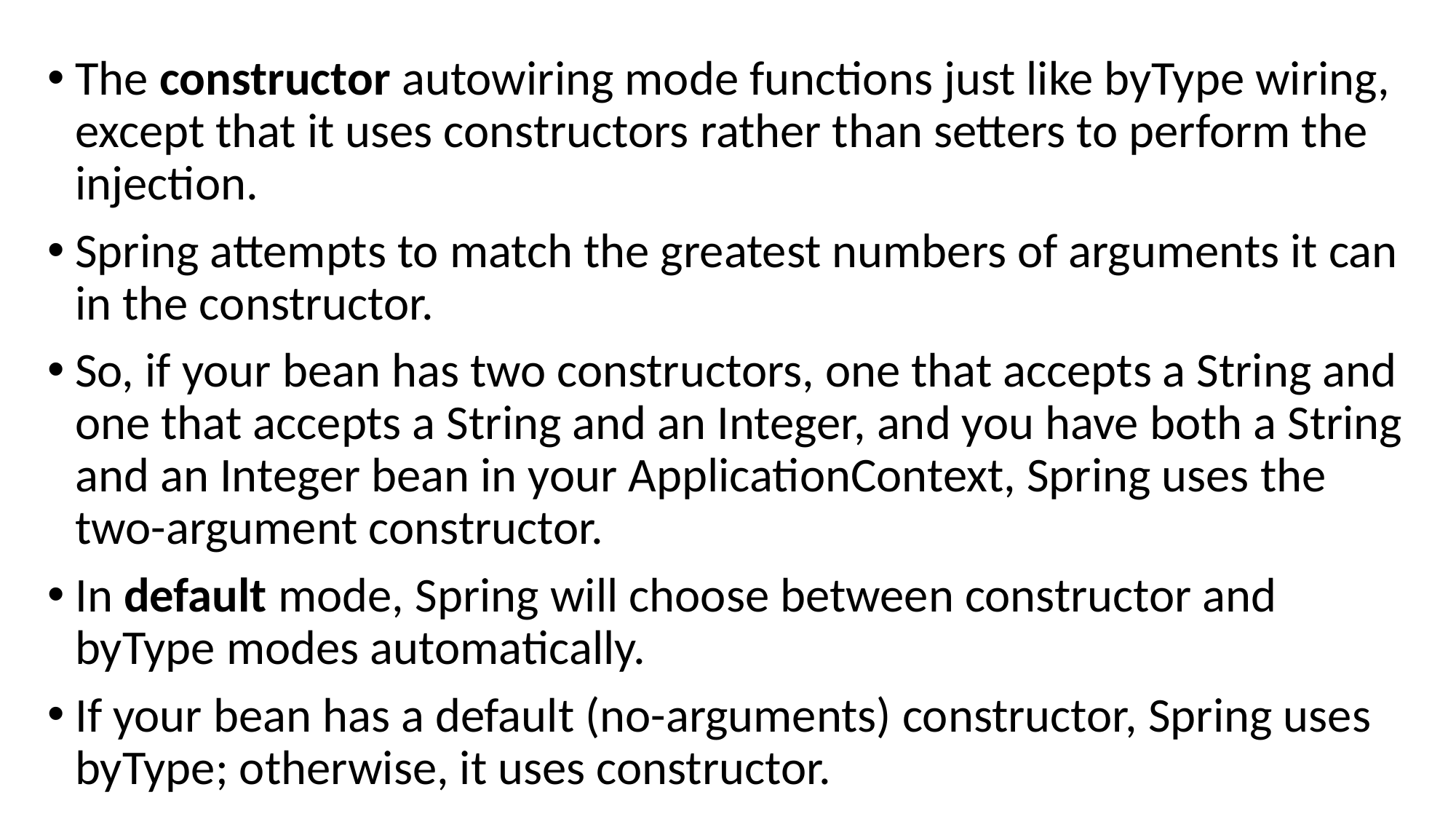

#
The constructor autowiring mode functions just like byType wiring, except that it uses constructors rather than setters to perform the injection.
Spring attempts to match the greatest numbers of arguments it can in the constructor.
So, if your bean has two constructors, one that accepts a String and one that accepts a String and an Integer, and you have both a String and an Integer bean in your ApplicationContext, Spring uses the two-argument constructor.
In default mode, Spring will choose between constructor and byType modes automatically.
If your bean has a default (no-arguments) constructor, Spring uses byType; otherwise, it uses constructor.